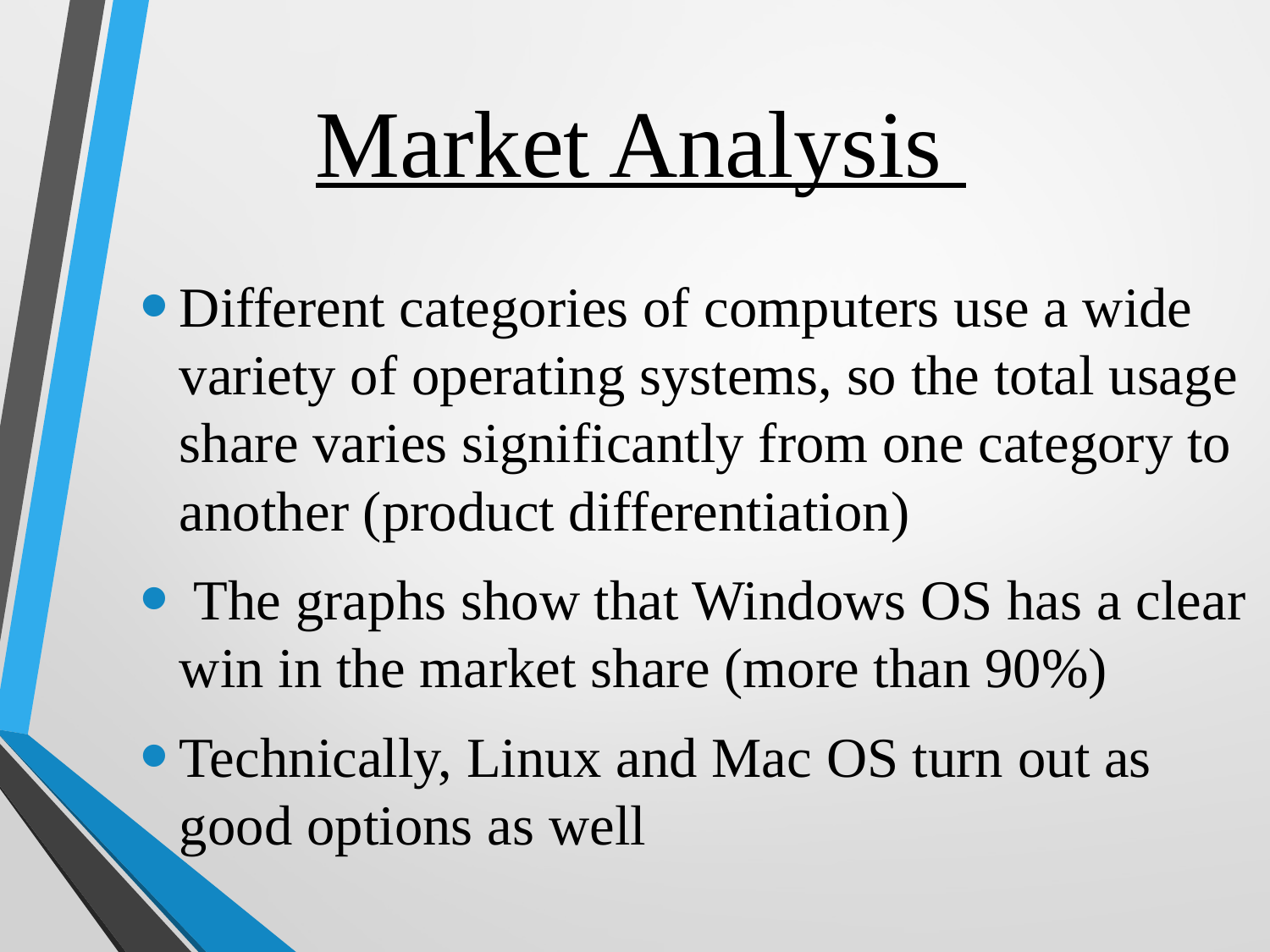

# Market Analysis
Different categories of computers use a wide variety of operating systems, so the total usage share varies significantly from one category to another (product differentiation)
 The graphs show that Windows OS has a clear win in the market share (more than 90%)
Technically, Linux and Mac OS turn out as good options as well